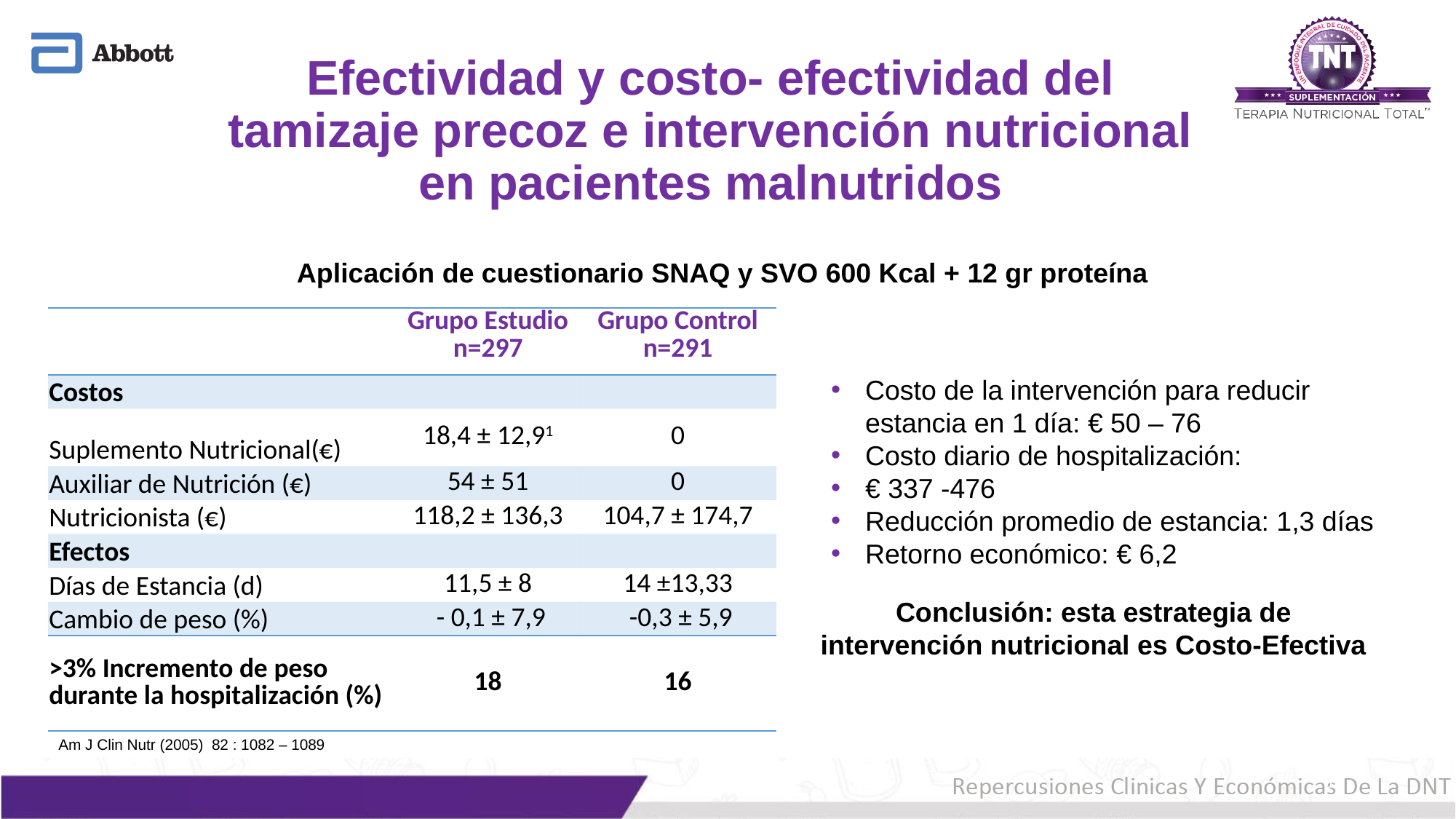

Efectividad y costo- efectividad del tamizaje precoz e intervención nutricional en pacientes malnutridos
Aplicación de cuestionario SNAQ y SVO 600 Kcal + 12 gr proteína
|  | Grupo Estudio n=297 | Grupo Control n=291 |
| --- | --- | --- |
| Costos |  |  |
| Suplemento Nutricional(€) | 18,4 ± 12,91 | 0 |
| Auxiliar de Nutrición (€) | 54 ± 51 | 0 |
| Nutricionista (€) | 118,2 ± 136,3 | 104,7 ± 174,7 |
| Efectos |  |  |
| Días de Estancia (d) | 11,5 ± 8 | 14 ±13,33 |
| Cambio de peso (%) | - 0,1 ± 7,9 | -0,3 ± 5,9 |
| >3% Incremento de peso durante la hospitalización (%) | 18 | 16 |
Costo de la intervención para reducir estancia en 1 día: € 50 – 76
Costo diario de hospitalización:
€ 337 -476
Reducción promedio de estancia: 1,3 días
Retorno económico: € 6,2
Conclusión: esta estrategia de intervención nutricional es Costo-Efectiva
Am J Clin Nutr (2005)  82 : 1082 – 1089
14